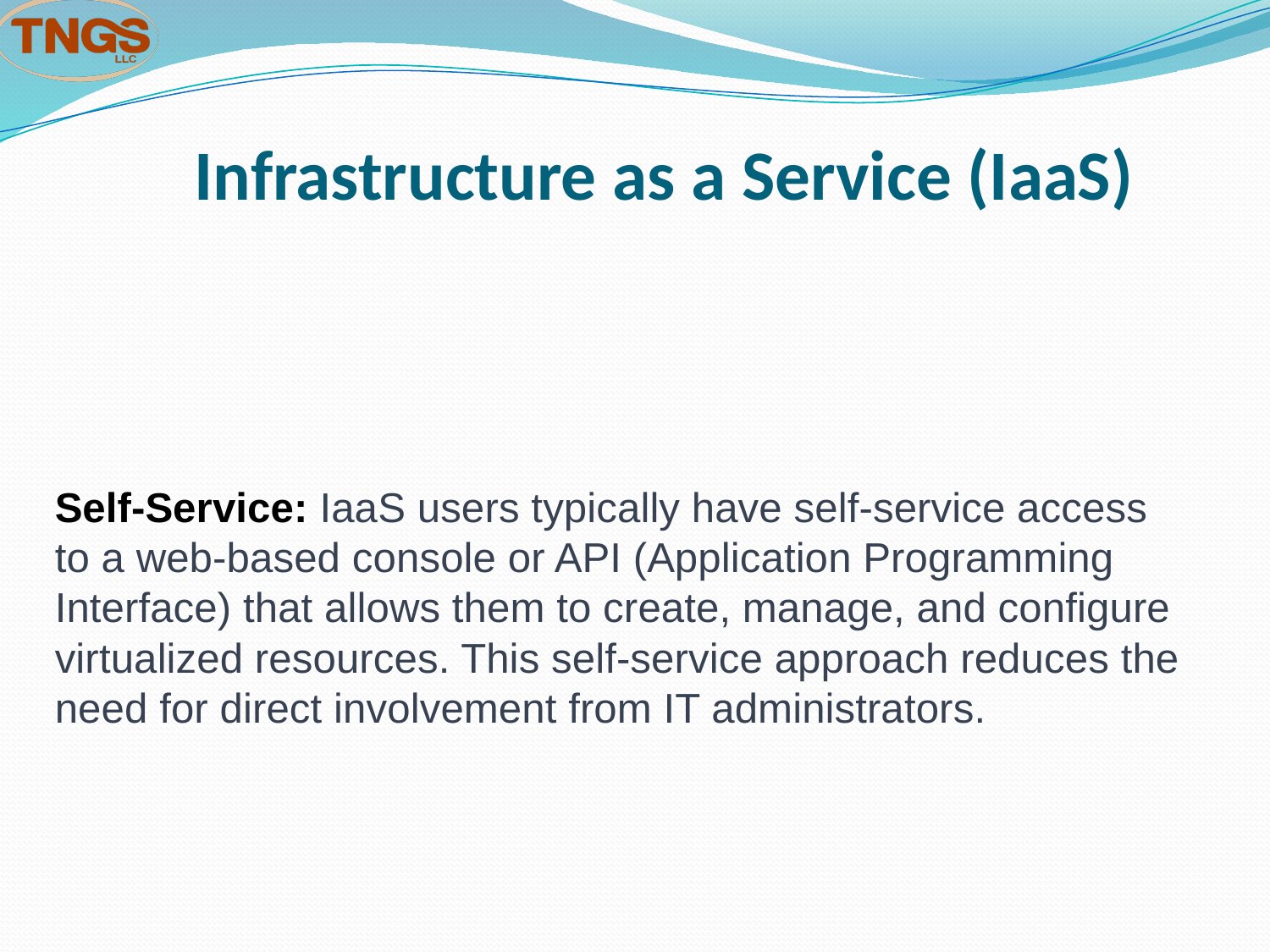

# Infrastructure as a Service (IaaS)
Self-Service: IaaS users typically have self-service access to a web-based console or API (Application Programming Interface) that allows them to create, manage, and configure virtualized resources. This self-service approach reduces the need for direct involvement from IT administrators.